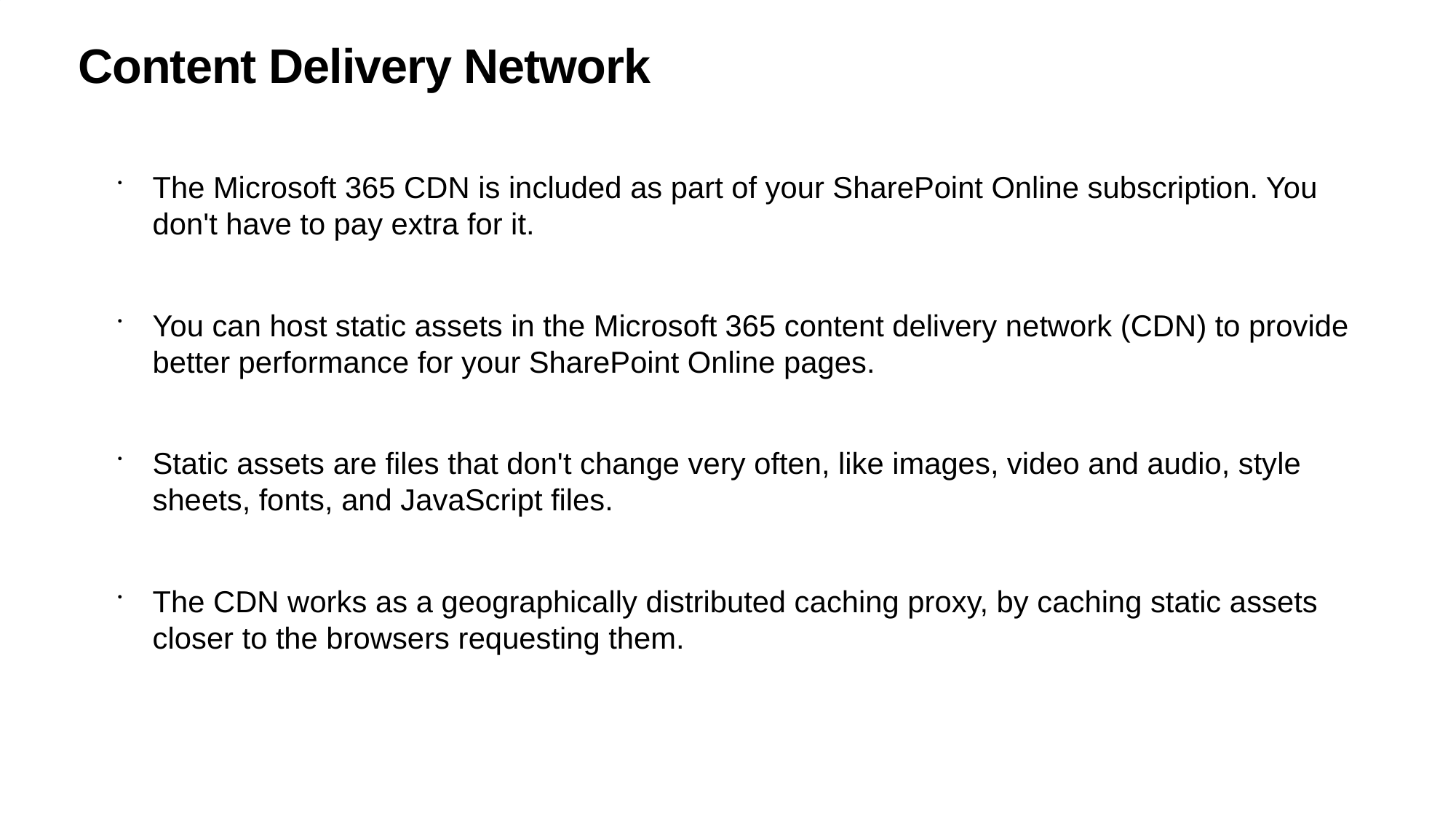

# Content Delivery Network
The Microsoft 365 CDN is included as part of your SharePoint Online subscription. You don't have to pay extra for it.

You can host static assets in the Microsoft 365 content delivery network (CDN) to provide better performance for your SharePoint Online pages.

Static assets are files that don't change very often, like images, video and audio, style sheets, fonts, and JavaScript files.

The CDN works as a geographically distributed caching proxy, by caching static assets closer to the browsers requesting them.